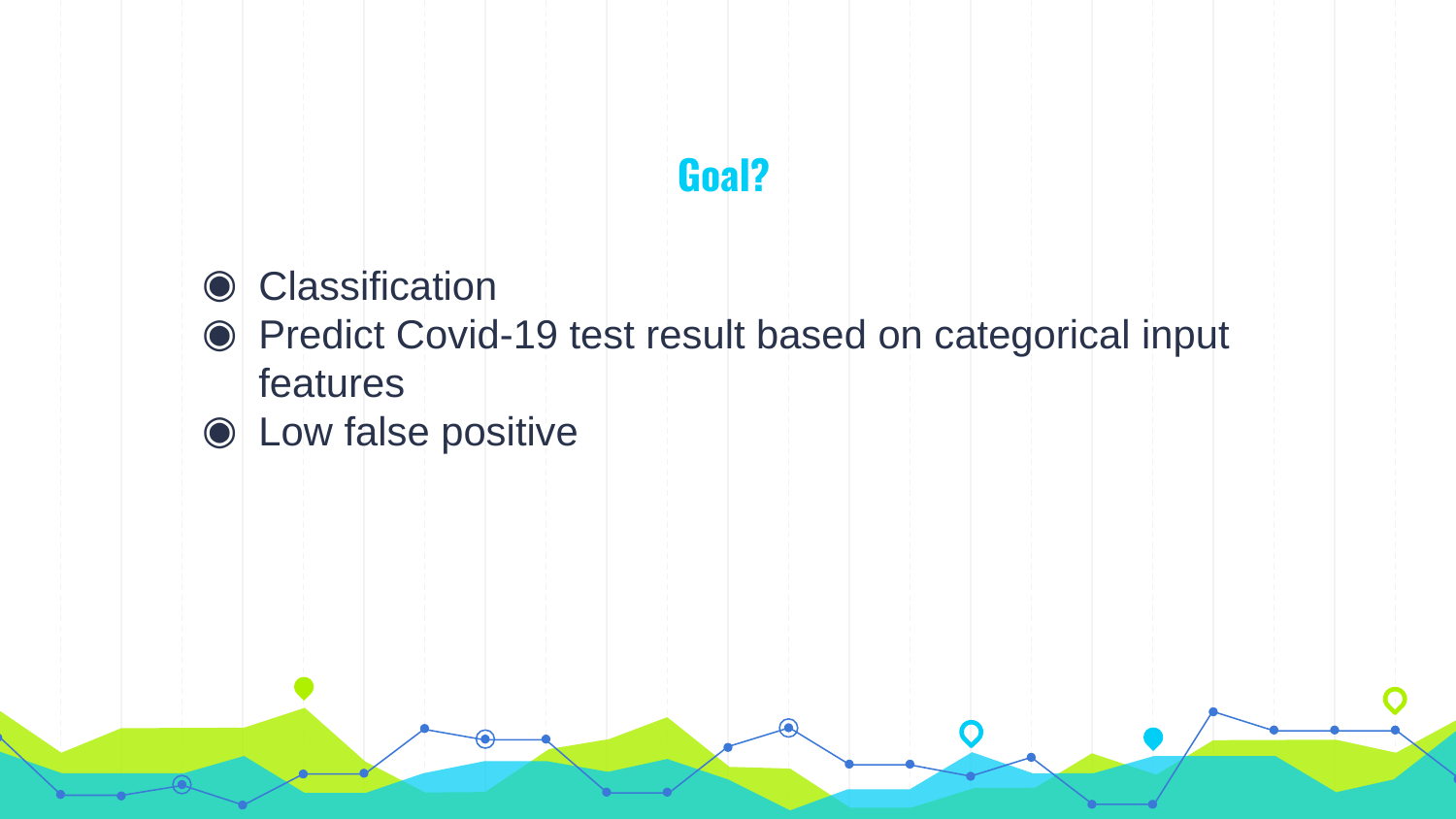

# Goal?
Classification
Predict Covid-19 test result based on categorical input features
Low false positive